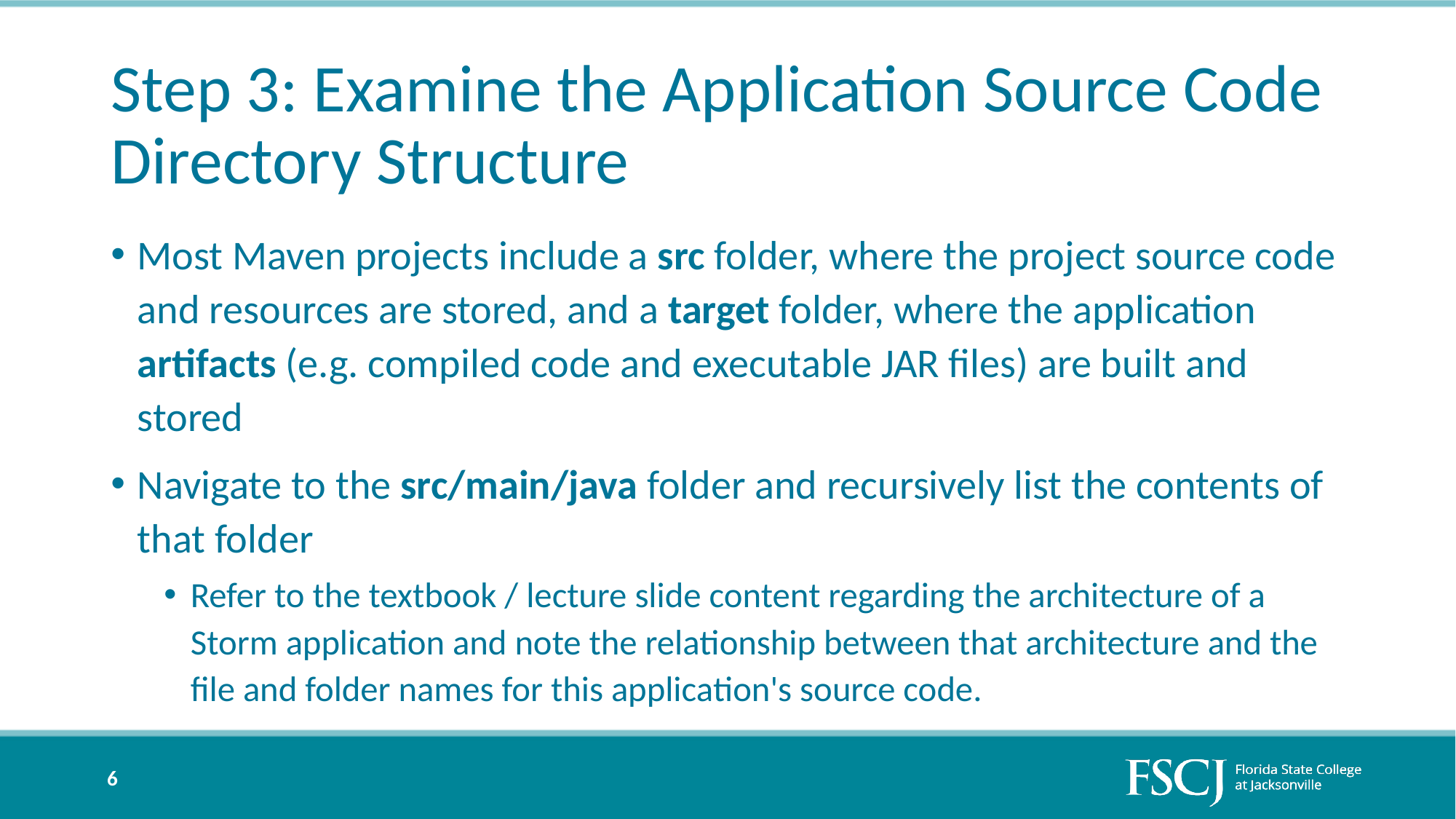

# Step 3: Examine the Application Source Code Directory Structure
Most Maven projects include a src folder, where the project source code and resources are stored, and a target folder, where the application artifacts (e.g. compiled code and executable JAR files) are built and stored
Navigate to the src/main/java folder and recursively list the contents of that folder
Refer to the textbook / lecture slide content regarding the architecture of a Storm application and note the relationship between that architecture and the file and folder names for this application's source code.